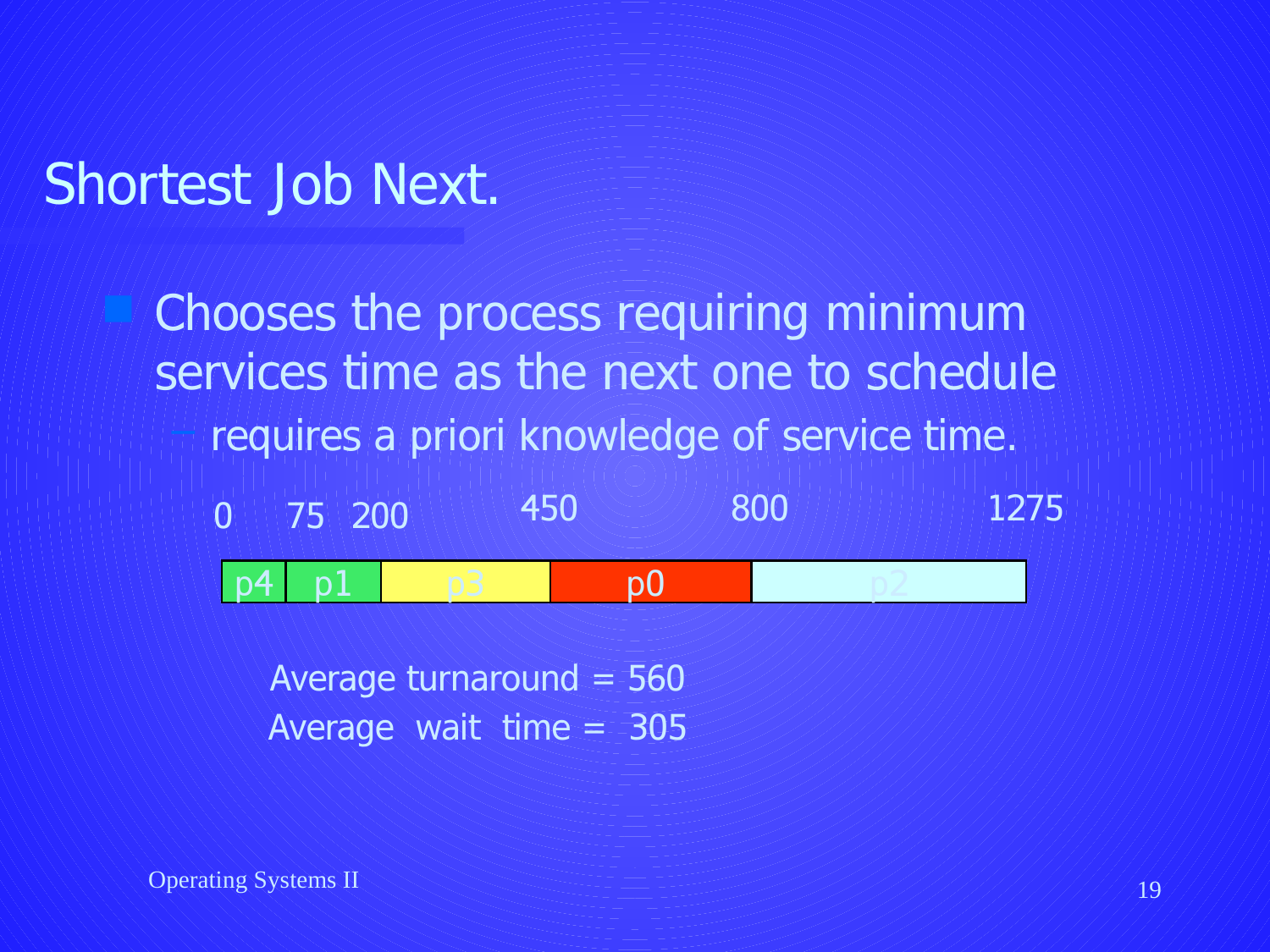

# Shortest Job Next.
Chooses the process requiring minimum services time as the next one to schedule
requires a priori knowledge of service time.
450
800
1275
0
75
200
p4
p1
p3
p0
p2
Average turnaround = 560
Average  wait  time =  305
Operating Systems II
19